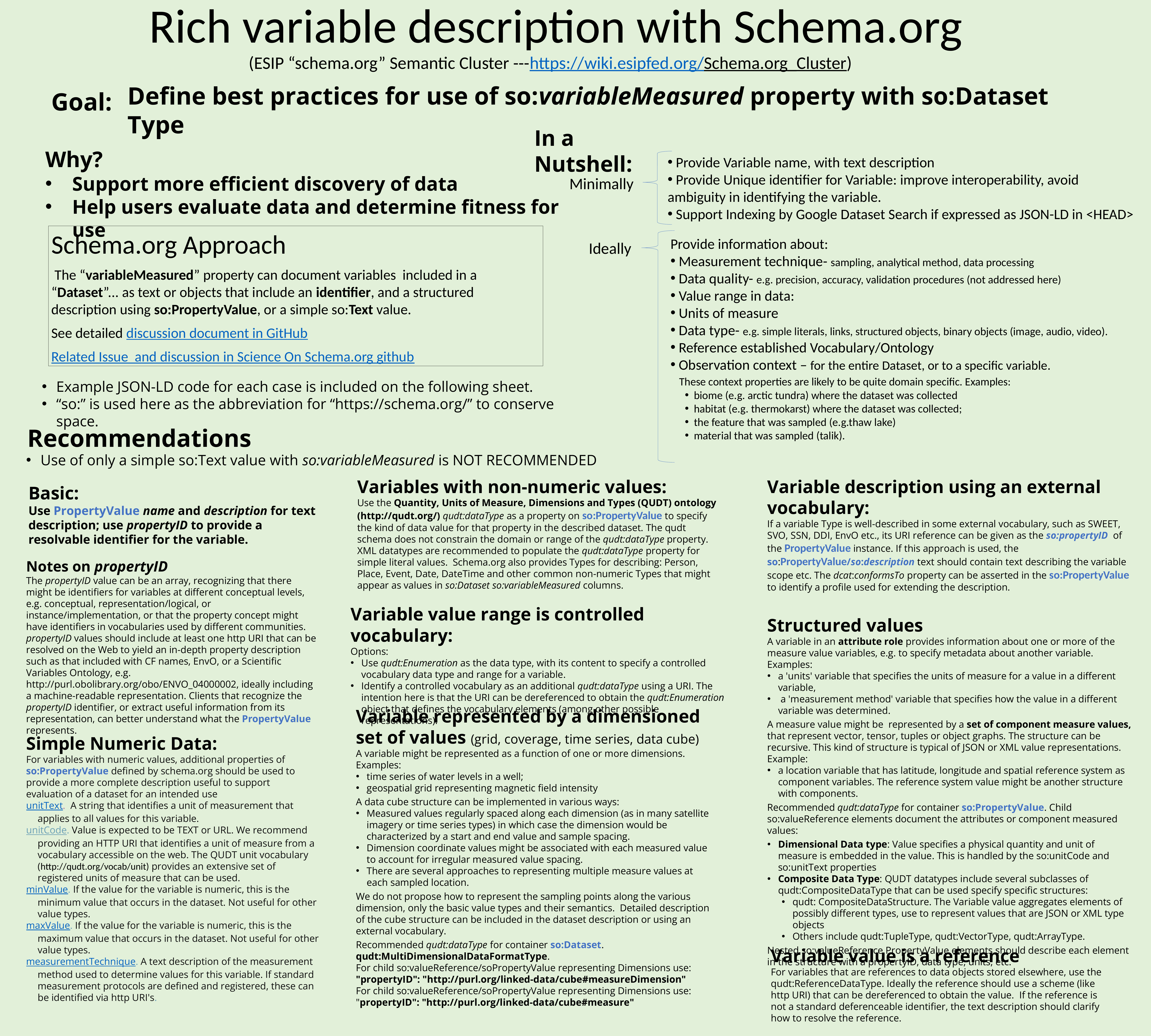

Rich variable description with Schema.org
(ESIP “schema.org” Semantic Cluster ---https://wiki.esipfed.org/Schema.org_Cluster)
Define best practices for use of so:variableMeasured property with so:Dataset Type
Goal:
In a Nutshell:

Why?
Support more efficient discovery of data
Help users evaluate data and determine fitness for use

 Provide Variable name, with text description
 Provide Unique identifier for Variable: improve interoperability, avoid 	ambiguity in identifying the variable.
 Support Indexing by Google Dataset Search if expressed as JSON-LD in <HEAD>
Minimally
Schema.org Approach
 The “variableMeasured” property can document variables  included in a “Dataset”... as text or objects that include an identifier, and a structured description using so:PropertyValue, or a simple so:Text value.
See detailed discussion document in GitHub
Related Issue  and discussion in Science On Schema.org github

Provide information about:
 Measurement technique- sampling, analytical method, data processing
 Data quality- e.g. precision, accuracy, validation procedures (not addressed here)
 Value range in data:
 Units of measure
 Data type- e.g. simple literals, links, structured objects, binary objects (image, audio, video).
 Reference established Vocabulary/Ontology
 Observation context – for the entire Dataset, or to a specific variable.
   These context properties are likely to be quite domain specific. Examples:
biome (e.g. arctic tundra) where the dataset was collected
habitat (e.g. thermokarst) where the dataset was collected;
the feature that was sampled (e.g.thaw lake)
material that was sampled (talik).
Ideally
Example JSON-LD code for each case is included on the following sheet.
“so:” is used here as the abbreviation for “https://schema.org/” to conserve space.

Recommendations
Use of only a simple so:Text value with so:variableMeasured is NOT RECOMMENDED

Variables with non-numeric values:
Use the Quantity, Units of Measure, Dimensions and Types (QUDT) ontology (http://qudt.org/) qudt:dataType as a property on so:PropertyValue to specify the kind of data value for that property in the described dataset. The qudt schema does not constrain the domain or range of the qudt:dataType property.  XML datatypes are recommended to populate the qudt:dataType property for simple literal values.  Schema.org also provides Types for describing: Person, Place, Event, Date, DateTime and other common non-numeric Types that might appear as values in so:Dataset so:variableMeasured columns.
Variable description using an external vocabulary:
If a variable Type is well-described in some external vocabulary, such as SWEET, SVO, SSN, DDI, EnvO etc., its URI reference can be given as the so:propertyID  of the PropertyValue instance. If this approach is used, the so:PropertyValue/so:description text should contain text describing the variable scope etc. The dcat:conformsTo property can be asserted in the so:PropertyValue to identify a profile used for extending the description.
Basic:
Use PropertyValue name and description for text description; use propertyID to provide a resolvable identifier for the variable.

Notes on propertyID
The propertyID value can be an array, recognizing that there might be identifiers for variables at different conceptual levels, e.g. conceptual, representation/logical, or  instance/implementation, or that the property concept might have identifiers in vocabularies used by different communities. propertyID values should include at least one http URI that can be resolved on the Web to yield an in-depth property description such as that included with CF names, EnvO, or a Scientific Variables Ontology, e.g.  http://purl.obolibrary.org/obo/ENVO_04000002, ideally including a machine-readable representation. Clients that recognize the propertyID identifier, or extract useful information from its representation, can better understand what the PropertyValue represents.
Variable value range is controlled vocabulary:
Options:
Use qudt:Enumeration as the data type, with its content to specify a controlled vocabulary data type and range for a variable.
Identify a controlled vocabulary as an additional qudt:dataType using a URI. The intention here is that the URI can be dereferenced to obtain the qudt:Enumeration object that defines the vocabulary elements (among other possible representations).
Structured values
A variable in an attribute role provides information about one or more of the measure value variables, e.g. to specify metadata about another variable. Examples:
a 'units' variable that specifies the units of measure for a value in a different variable,
 a 'measurement method' variable that specifies how the value in a different variable was determined.
A measure value might be  represented by a set of component measure values, that represent vector, tensor, tuples or object graphs. The structure can be recursive. This kind of structure is typical of JSON or XML value representations. Example:
a location variable that has latitude, longitude and spatial reference system as component variables. The reference system value might be another structure with components.
Recommended qudt:dataType for container so:PropertyValue. Child  so:valueReference elements document the attributes or component measured values:
Dimensional Data type: Value specifies a physical quantity and unit of measure is embedded in the value. This is handled by the so:unitCode and so:unitText properties
Composite Data Type: QUDT datatypes include several subclasses of qudt:CompositeDataType that can be used specify specific structures:
qudt: CompositeDataStructure. The Variable value aggregates elements of possibly different types, use to represent values that are JSON or XML type objects
Others include qudt:TupleType, qudt:VectorType, qudt:ArrayType.
Nested so:valueReference PropertyValue elements should describe each element in the structure with a propertyID, data type, units, etc.
Variable represented by a dimensioned set of values (grid, coverage, time series, data cube)
A variable might be represented as a function of one or more dimensions.
Examples:
time series of water levels in a well;
geospatial grid representing magnetic field intensity
A data cube structure can be implemented in various ways:
Measured values regularly spaced along each dimension (as in many satellite imagery or time series types) in which case the dimension would be characterized by a start and end value and sample spacing.
Dimension coordinate values might be associated with each measured value to account for irregular measured value spacing.
There are several approaches to representing multiple measure values at each sampled location.
We do not propose how to represent the sampling points along the various dimension, only the basic value types and their semantics.  Detailed description of the cube structure can be included in the dataset description or using an external vocabulary.
Recommended qudt:dataType for container so:Dataset. qudt:MultiDimensionalDataFormatType.
For child so:valueReference/soPropertyValue representing Dimensions use:
"propertyID": "http://purl.org/linked-data/cube#measureDimension"
For child so:valueReference/soPropertyValue representing Dimensions use:
"propertyID": "http://purl.org/linked-data/cube#measure"
Simple Numeric Data:
For variables with numeric values, additional properties of so:PropertyValue defined by schema.org should be used to provide a more complete description useful to support evaluation of a dataset for an intended use
unitText.  A string that identifies a unit of measurement that applies to all values for this variable.
unitCode. Value is expected to be TEXT or URL. We recommend providing an HTTP URI that identifies a unit of measure from a vocabulary accessible on the web. The QUDT unit vocabulary (http://qudt.org/vocab/unit) provides an extensive set of registered units of measure that can be used.
minValue. If the value for the variable is numeric, this is the minimum value that occurs in the dataset. Not useful for other value types.
maxValue. If the value for the variable is numeric, this is the maximum value that occurs in the dataset. Not useful for other value types.
measurementTechnique. A text description of the measurement method used to determine values for this variable. If standard measurement protocols are defined and registered, these can be identified via http URI's.
Variable value is a reference
For variables that are references to data objects stored elsewhere, use the  qudt:ReferenceDataType. Ideally the reference should use a scheme (like http URI) that can be dereferenced to obtain the value.  If the reference is not a standard deferenceable identifier, the text description should clarify how to resolve the reference.